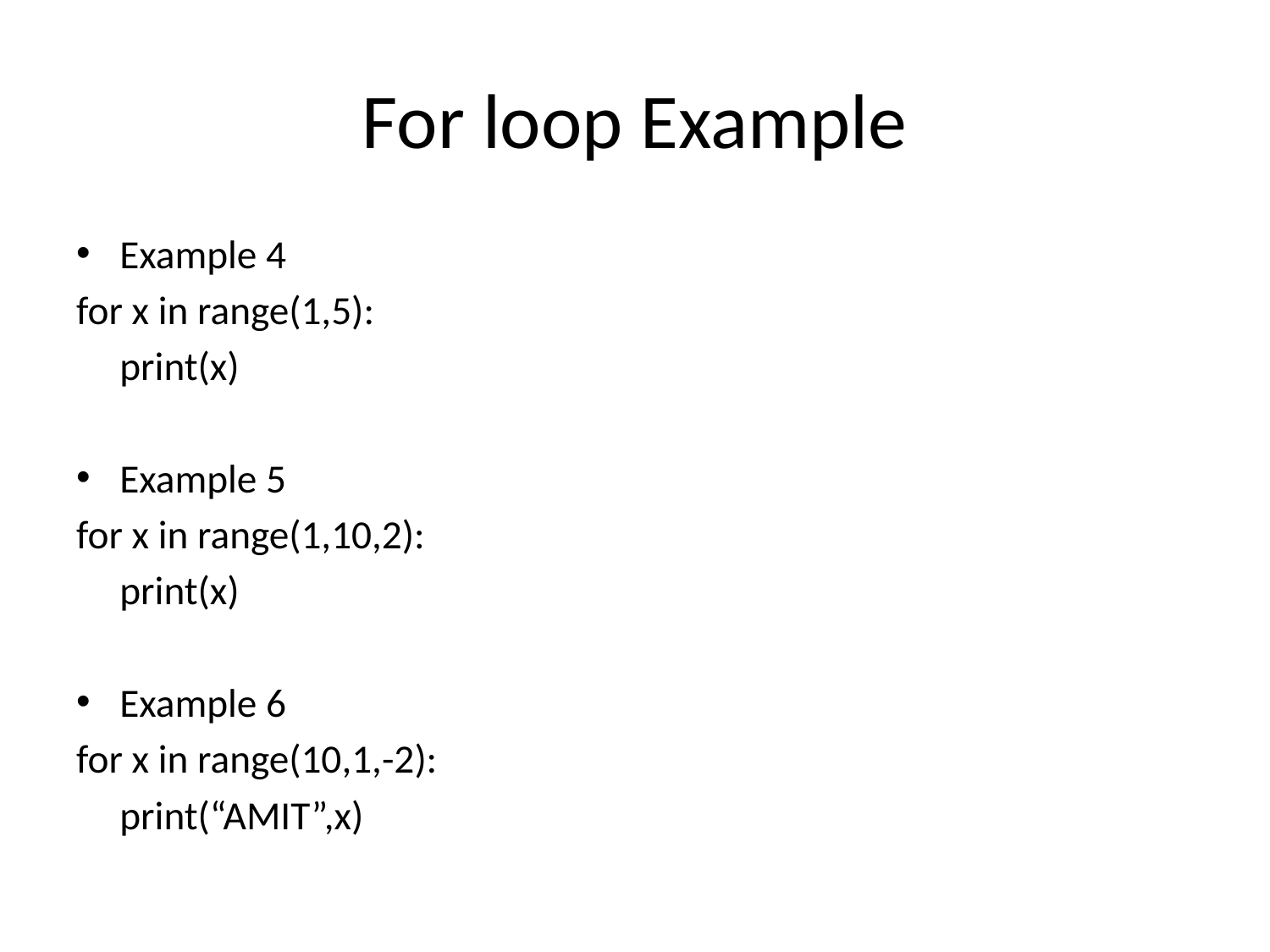

# For loop Example
Example 4
for x in range(1,5):
	print(x)

Example 5
for x in range(1,10,2):
	print(x)

Example 6
for x in range(10,1,-2):
	print(“AMIT”,x)